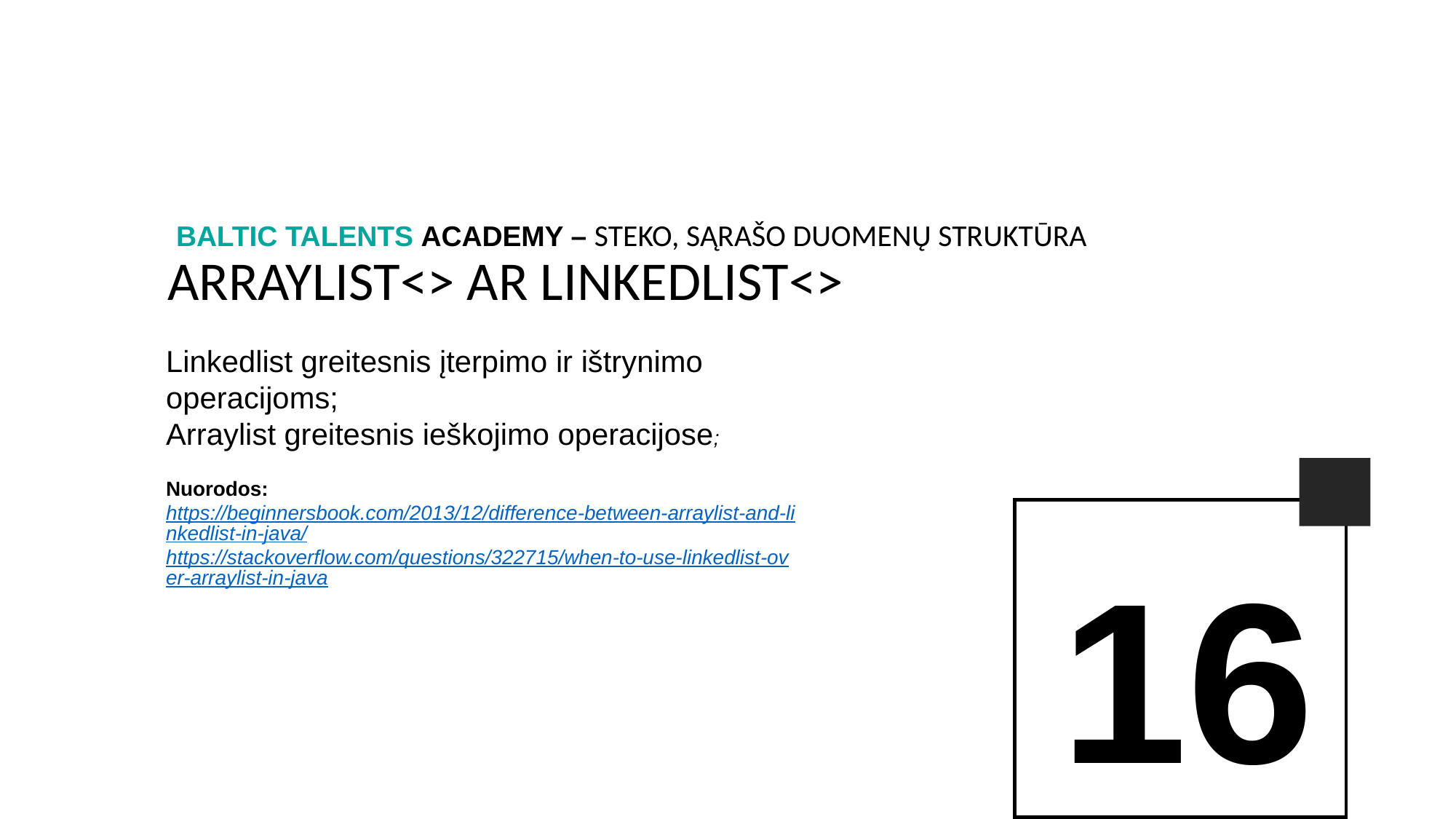

BALTIc TALENTs AcADEMy – Steko, Sąrašo duomenų struktūra

Arraylist<> AR LinkedLIST<>
Linkedlist greitesnis įterpimo ir ištrynimo operacijoms;
Arraylist greitesnis ieškojimo operacijose;

Nuorodos:
https://beginnersbook.com/2013/12/difference-between-arraylist-and-linkedlist-in-java/
https://stackoverflow.com/questions/322715/when-to-use-linkedlist-over-arraylist-in-java

16